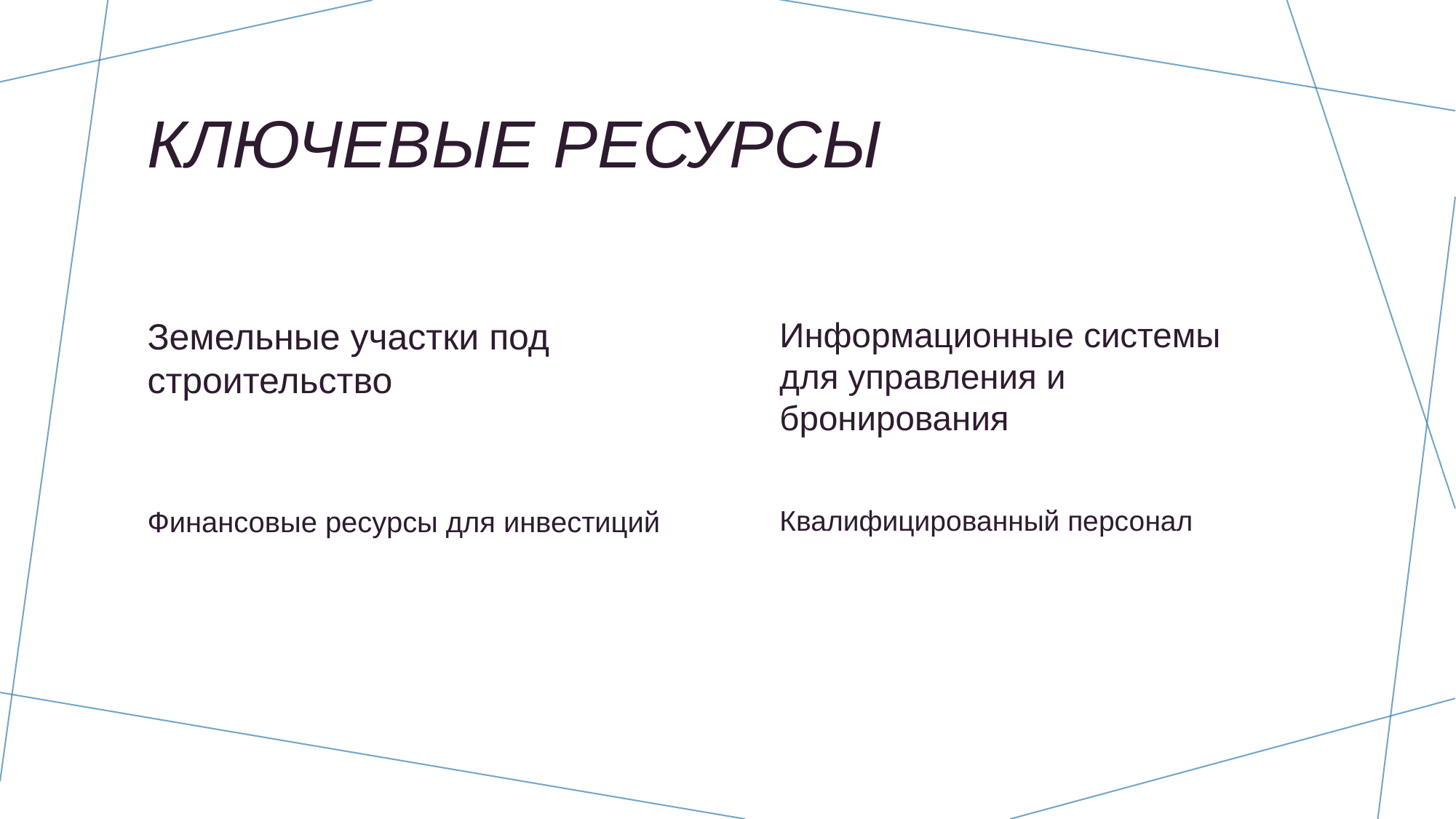

# Ключевые ресурсы
Информационные системы для управления и бронирования
Земельные участки под строительство
Финансовые ресурсы для инвестиций
Квалифицированный персонал